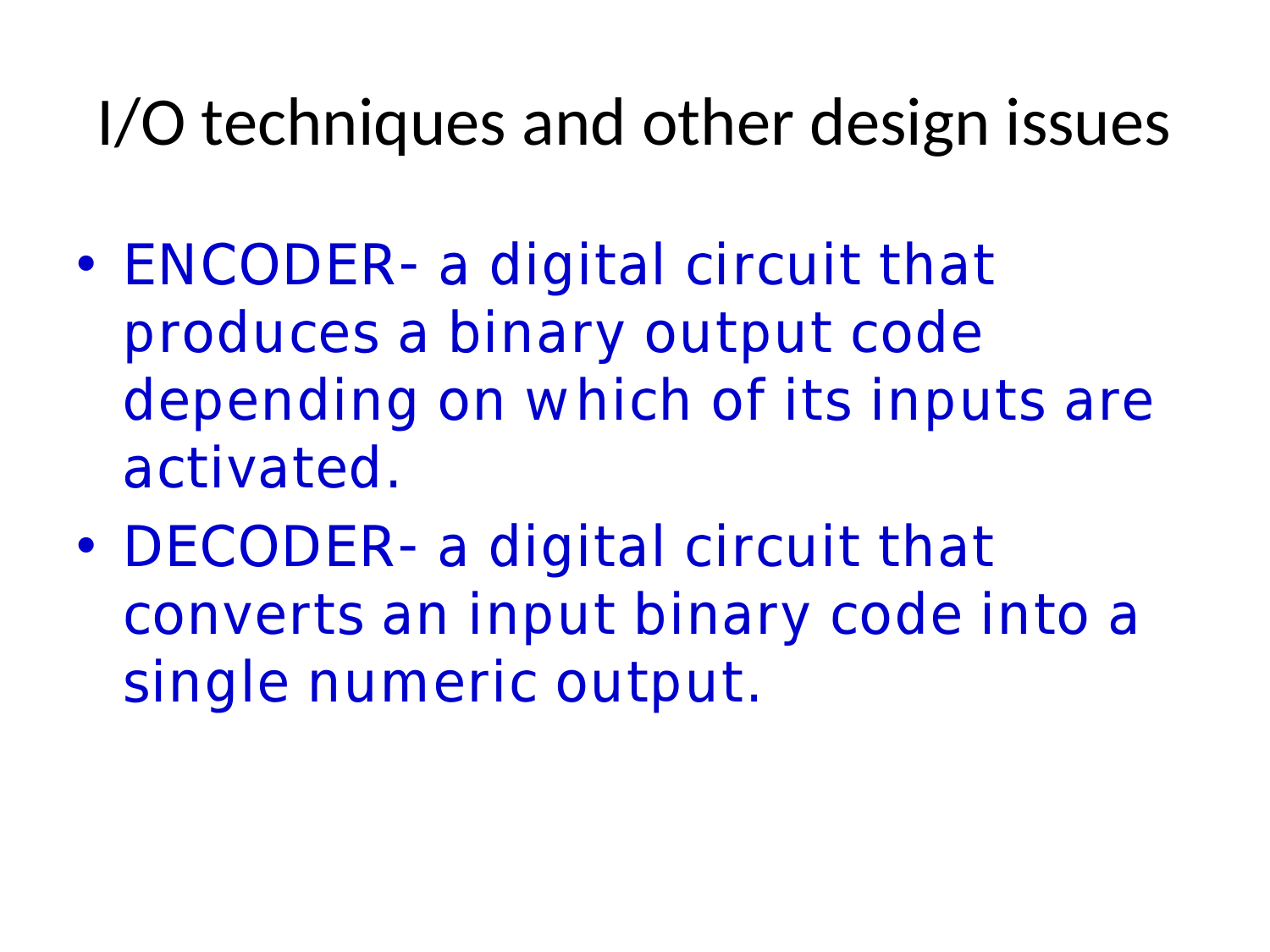

# I/O techniques and other design issues
ENCODER- a digital circuit that produces a binary output code depending on which of its inputs are activated.
DECODER- a digital circuit that converts an input binary code into a single numeric output.